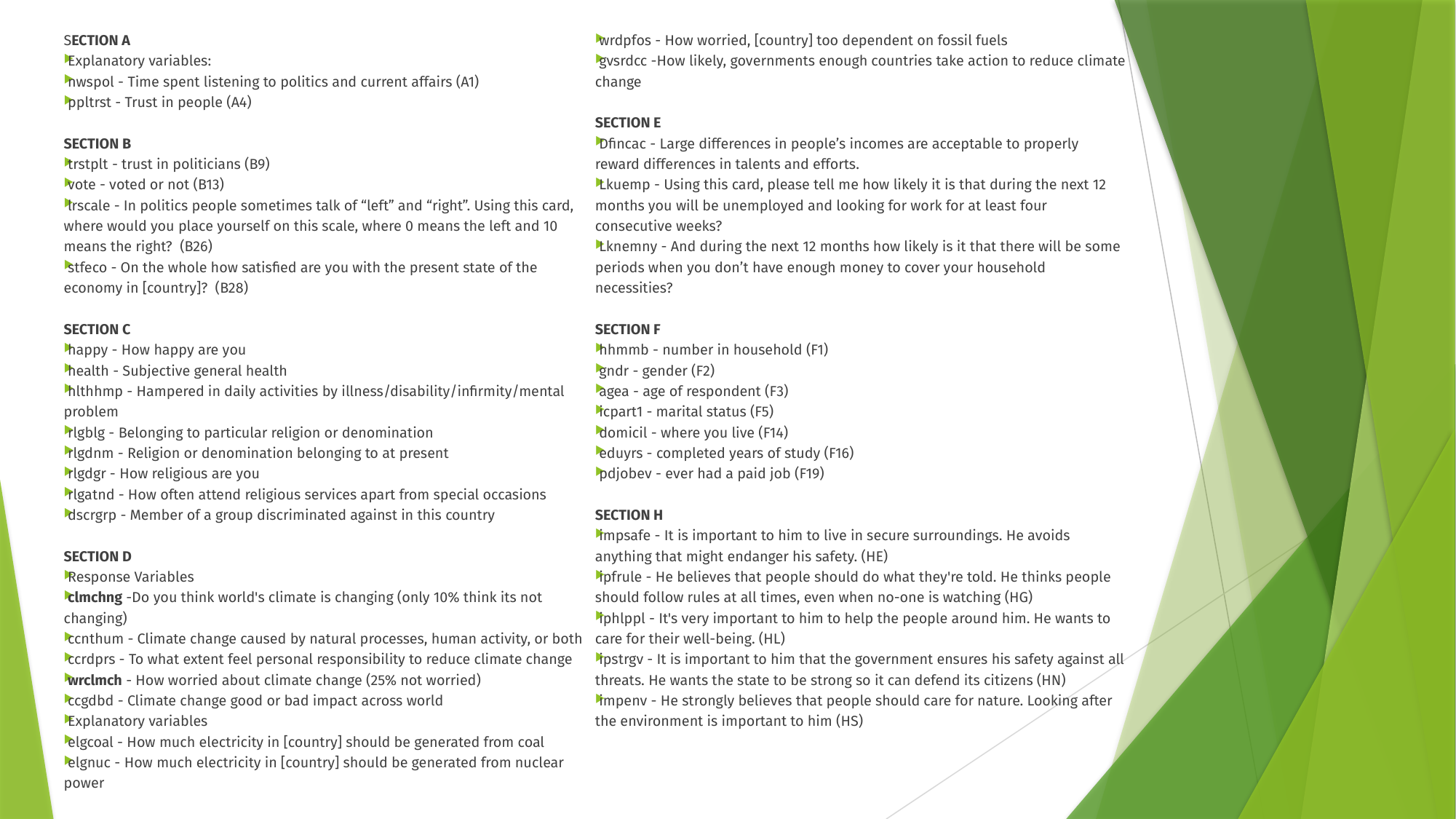

SECTION A
Explanatory variables:
nwspol - Time spent listening to politics and current affairs (A1)
ppltrst - Trust in people (A4)
SECTION B
trstplt - trust in politicians (B9)
vote - voted or not (B13)
lrscale - In politics people sometimes talk of “left” and “right”. Using this card, where would you place yourself on this scale, where 0 means the left and 10 means the right?  (B26)
stfeco - On the whole how satisfied are you with the present state of the economy in [country]?  (B28)
SECTION C
happy - How happy are you
health - Subjective general health
hlthhmp - Hampered in daily activities by illness/disability/infirmity/mental problem
rlgblg - Belonging to particular religion or denomination
rlgdnm - Religion or denomination belonging to at present
rlgdgr - How religious are you
rlgatnd - How often attend religious services apart from special occasions
dscrgrp - Member of a group discriminated against in this country
SECTION D
Response Variables
clmchng -Do you think world's climate is changing (only 10% think its not changing)
ccnthum - Climate change caused by natural processes, human activity, or both
ccrdprs - To what extent feel personal responsibility to reduce climate change
wrclmch - How worried about climate change (25% not worried)
ccgdbd - Climate change good or bad impact across world
Explanatory variables
elgcoal - How much electricity in [country] should be generated from coal
elgnuc - How much electricity in [country] should be generated from nuclear power
wrdpfos - How worried, [country] too dependent on fossil fuels
gvsrdcc -How likely, governments enough countries take action to reduce climate change
SECTION E
Dfincac - Large differences in people’s incomes are acceptable to properly reward differences in talents and efforts.
Lkuemp - Using this card, please tell me how likely it is that during the next 12 months you will be unemployed and looking for work for at least four consecutive weeks?
Lknemny - And during the next 12 months how likely is it that there will be some periods when you don’t have enough money to cover your household necessities?
SECTION F
hhmmb - number in household (F1)
gndr - gender (F2)
agea - age of respondent (F3)
icpart1 - marital status (F5)
domicil - where you live (F14)
eduyrs - completed years of study (F16)
pdjobev - ever had a paid job (F19)
SECTION H
impsafe - It is important to him to live in secure surroundings. He avoids anything that might endanger his safety. (HE)
ipfrule - He believes that people should do what they're told. He thinks people should follow rules at all times, even when no-one is watching (HG)
iphlppl - It's very important to him to help the people around him. He wants to care for their well-being. (HL)
ipstrgv - It is important to him that the government ensures his safety against all threats. He wants the state to be strong so it can defend its citizens (HN)
impenv - He strongly believes that people should care for nature. Looking after the environment is important to him (HS)